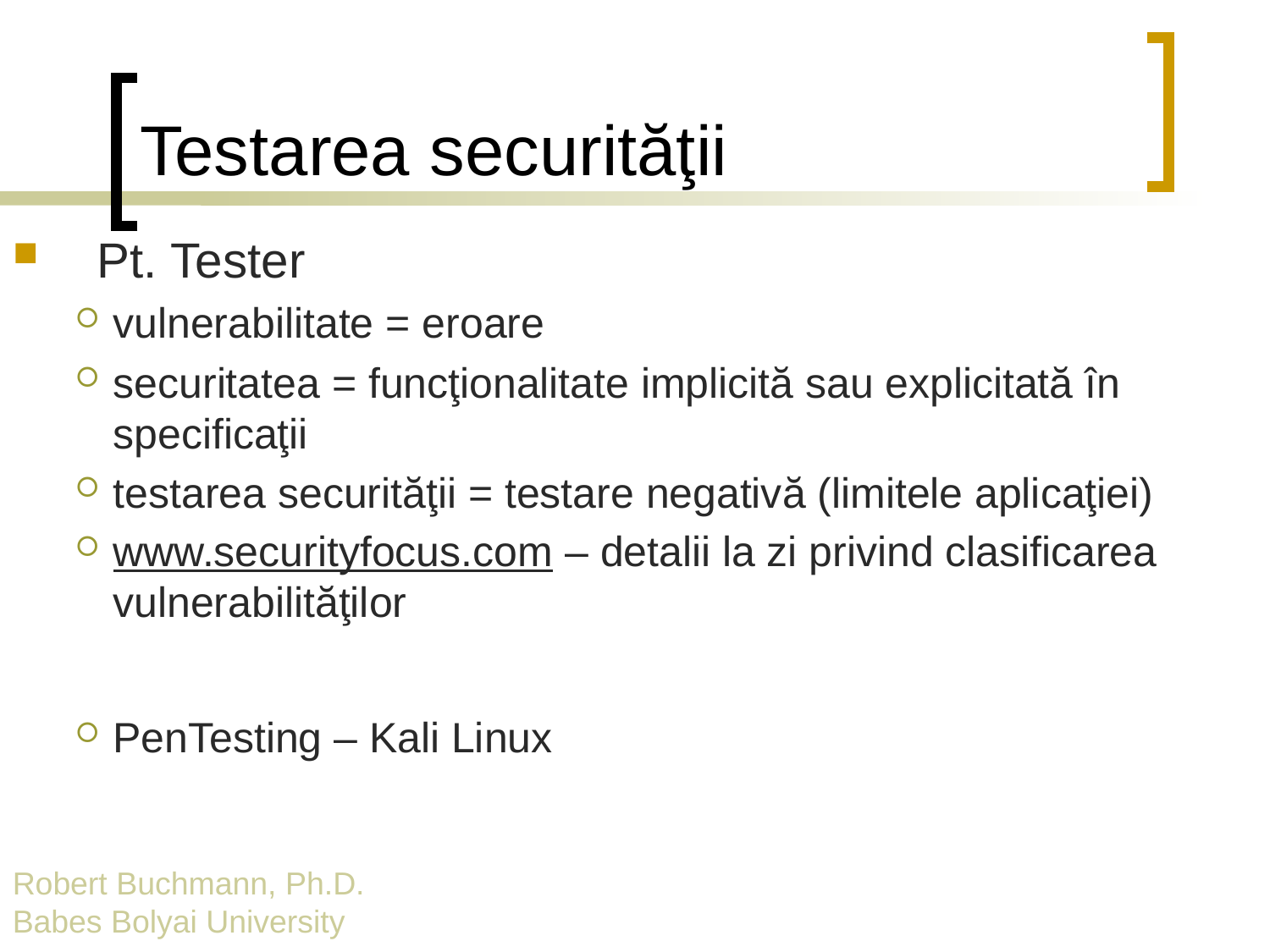

# Testarea securităţii
Pt. Tester
vulnerabilitate = eroare
securitatea = funcţionalitate implicită sau explicitată în specificaţii
testarea securităţii = testare negativă (limitele aplicaţiei)
www.securityfocus.com – detalii la zi privind clasificarea vulnerabilităţilor

PenTesting – Kali Linux